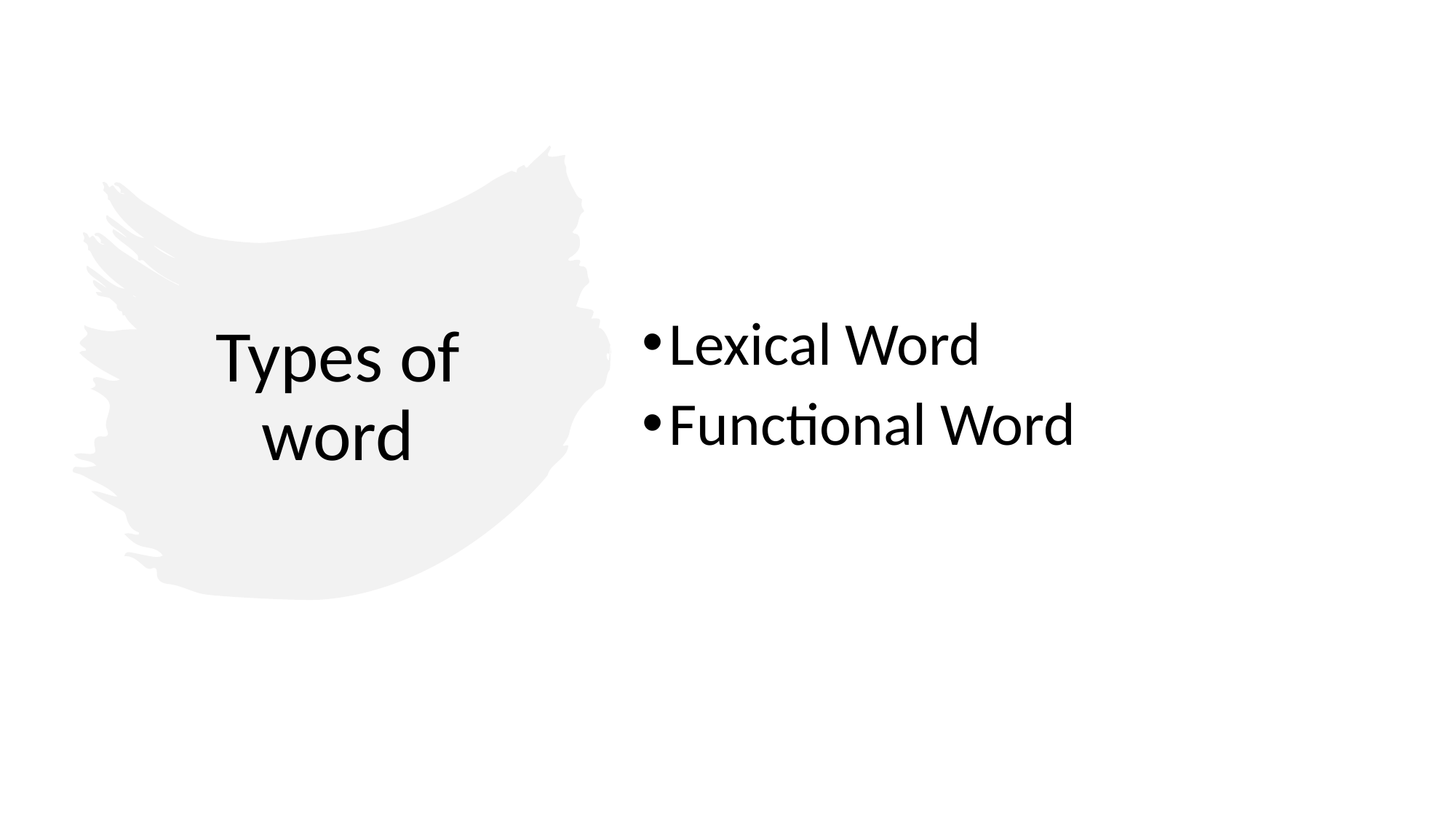

Lexical Word
Functional Word

# Types of word